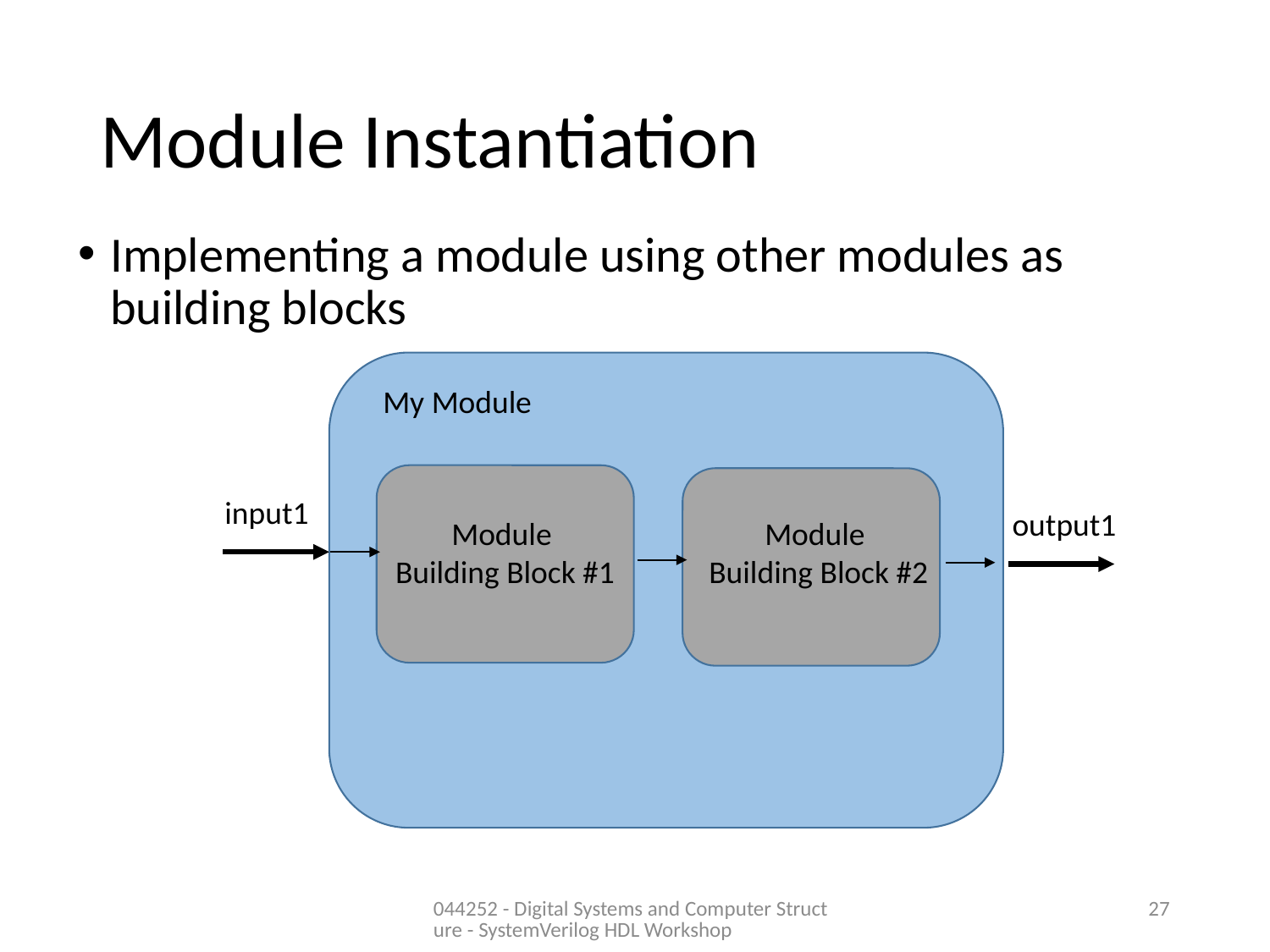

# Module Instantiation
Implementing a module using other modules as building blocks

My Module

input1
output1
Module
Building Block #2
Module
Building Block #1
044252 - Digital Systems and Computer Structure - SystemVerilog HDL Workshop
27